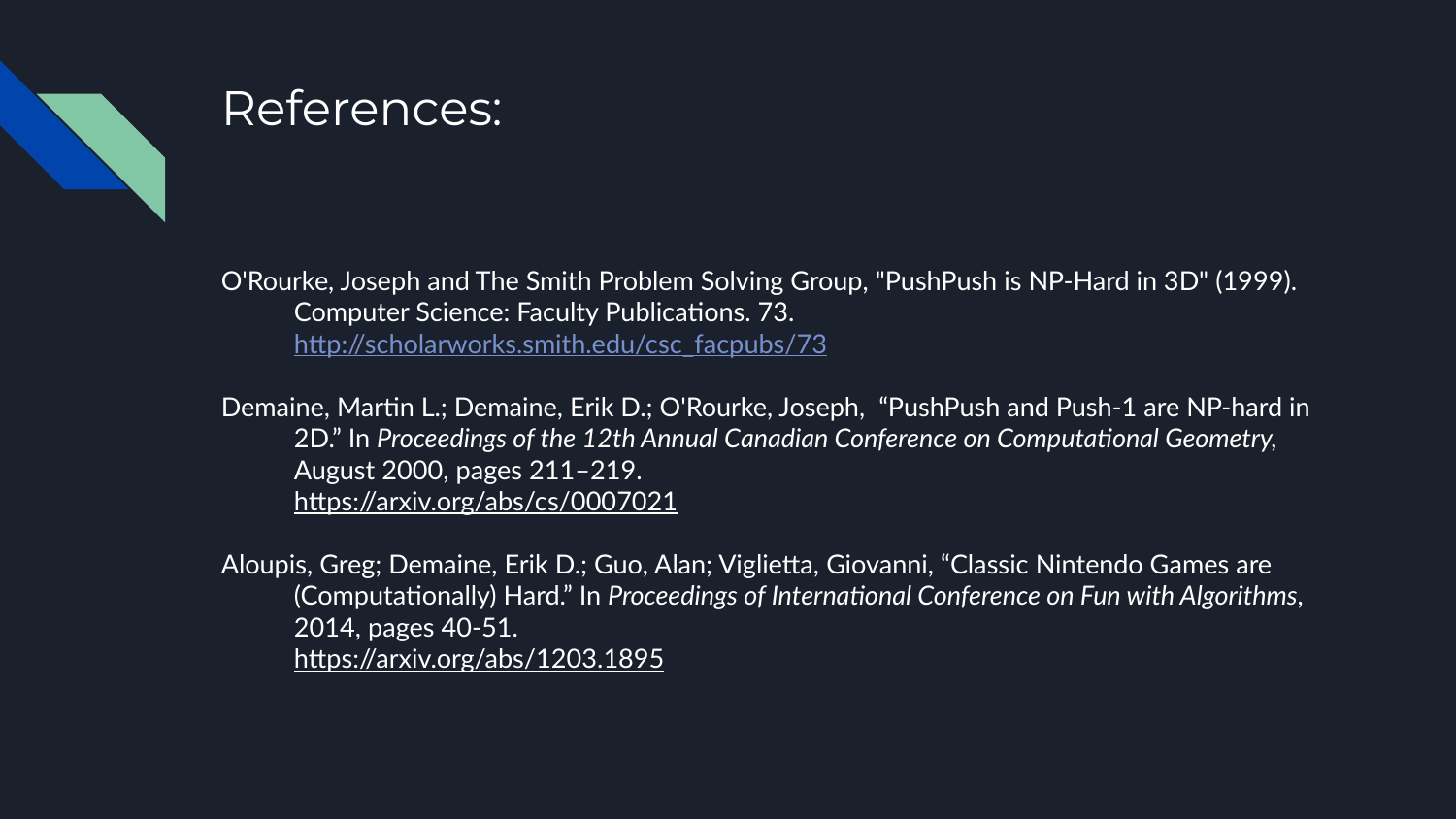

# References:
O'Rourke, Joseph and The Smith Problem Solving Group, "PushPush is NP-Hard in 3D" (1999).
Computer Science: Faculty Publications. 73.
http://scholarworks.smith.edu/csc_facpubs/73

Demaine, Martin L.; Demaine, Erik D.; O'Rourke, Joseph,  “PushPush and Push-1 are NP-hard in
2D.” In Proceedings of the 12th Annual Canadian Conference on Computational Geometry, August 2000, pages 211–219.
https://arxiv.org/abs/cs/0007021

Aloupis, Greg; Demaine, Erik D.; Guo, Alan; Viglietta, Giovanni, “Classic Nintendo Games are
(Computationally) Hard.” In Proceedings of International Conference on Fun with Algorithms, 2014, pages 40-51.
https://arxiv.org/abs/1203.1895